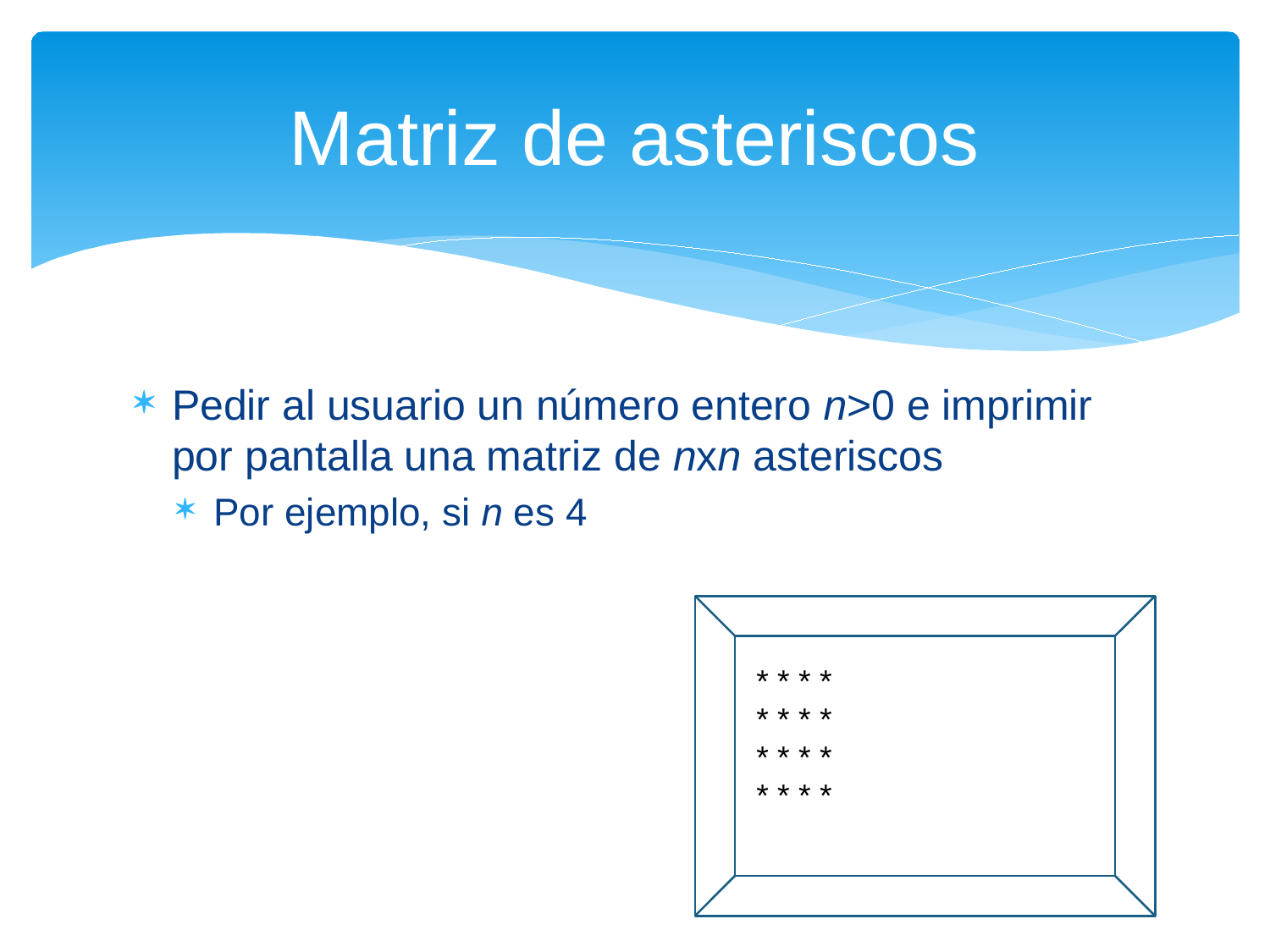

# Matriz de asteriscos
Pedir al usuario un número entero n>0 e imprimir por pantalla una matriz de nxn asteriscos
Por ejemplo, si n es 4
 * * * *
 * * * *
 * * * *
 * * * *